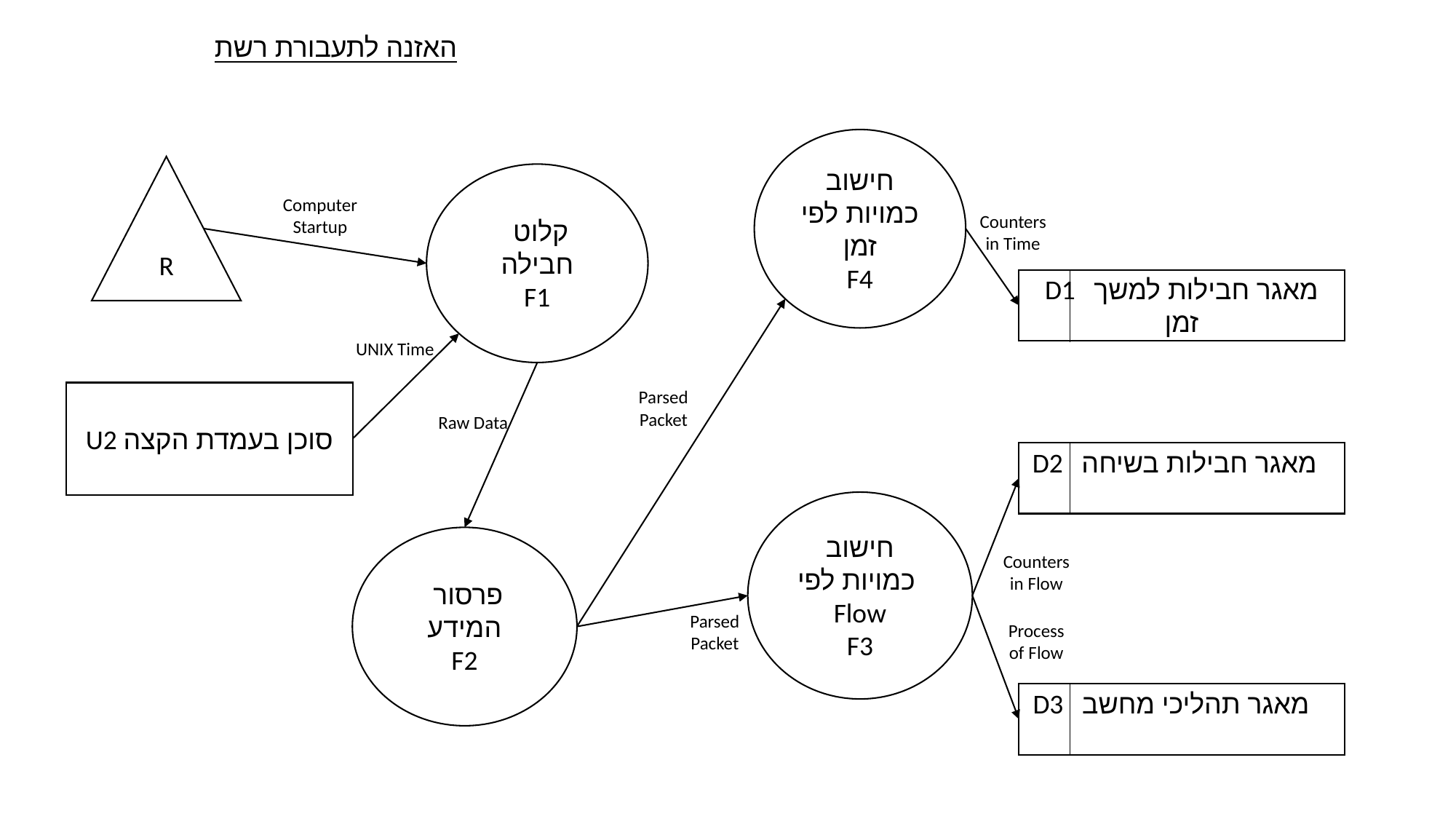

האזנה לתעבורת רשת
חישוב כמויות לפי זמן
F4
R
 קלוט חבילה
F1
Computer Startup
Counters in Time
D1   מאגר חבילות למשך זמן
UNIX Time
Parsed Packet
U2 סוכן בעמדת הקצה
Raw Data
D2   מאגר חבילות בשיחה
חישוב כמויות לפי
Flow
F3
 פרסור המידע
F2
Counters in Flow
Parsed Packet
Process of Flow
D3   מאגר תהליכי מחשב